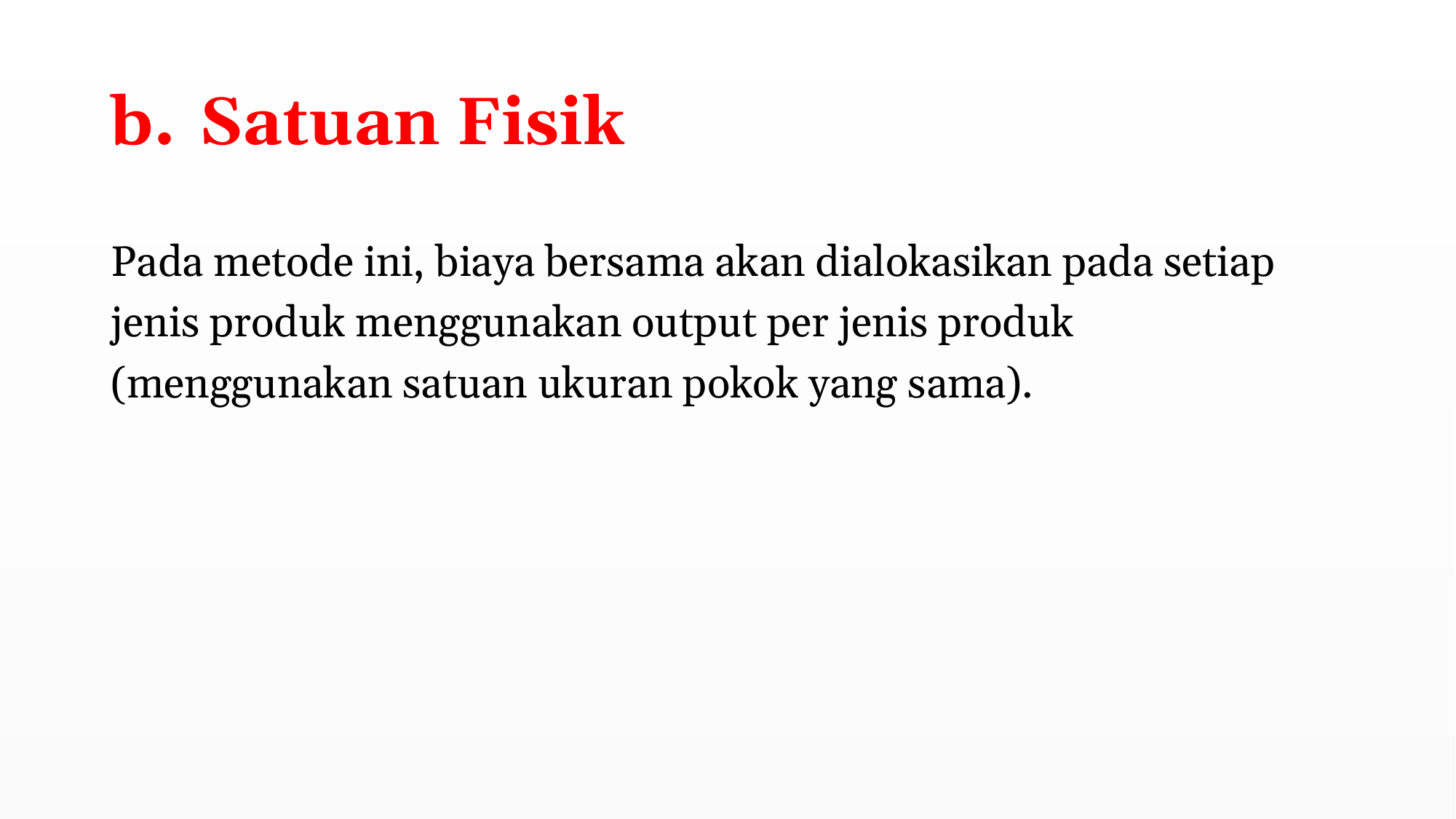

# Satuan Fisik
Pada metode ini, biaya bersama akan dialokasikan pada setiap jenis produk menggunakan output per jenis produk (menggunakan satuan ukuran pokok yang sama).